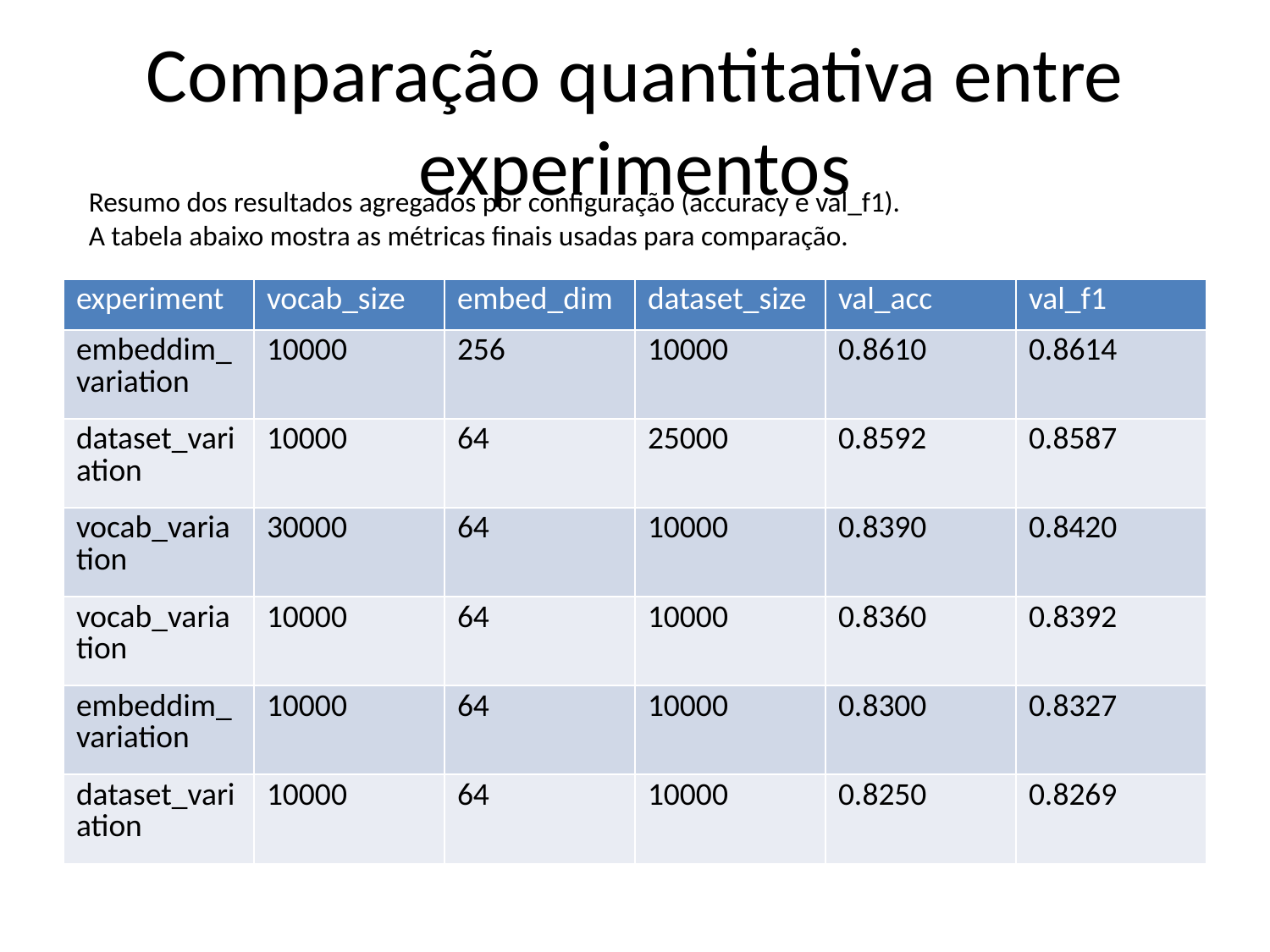

# Comparação quantitativa entre experimentos
Resumo dos resultados agregados por configuração (accuracy e val_f1).
A tabela abaixo mostra as métricas finais usadas para comparação.
| experiment | vocab\_size | embed\_dim | dataset\_size | val\_acc | val\_f1 |
| --- | --- | --- | --- | --- | --- |
| embeddim\_variation | 10000 | 256 | 10000 | 0.8610 | 0.8614 |
| dataset\_variation | 10000 | 64 | 25000 | 0.8592 | 0.8587 |
| vocab\_variation | 30000 | 64 | 10000 | 0.8390 | 0.8420 |
| vocab\_variation | 10000 | 64 | 10000 | 0.8360 | 0.8392 |
| embeddim\_variation | 10000 | 64 | 10000 | 0.8300 | 0.8327 |
| dataset\_variation | 10000 | 64 | 10000 | 0.8250 | 0.8269 |